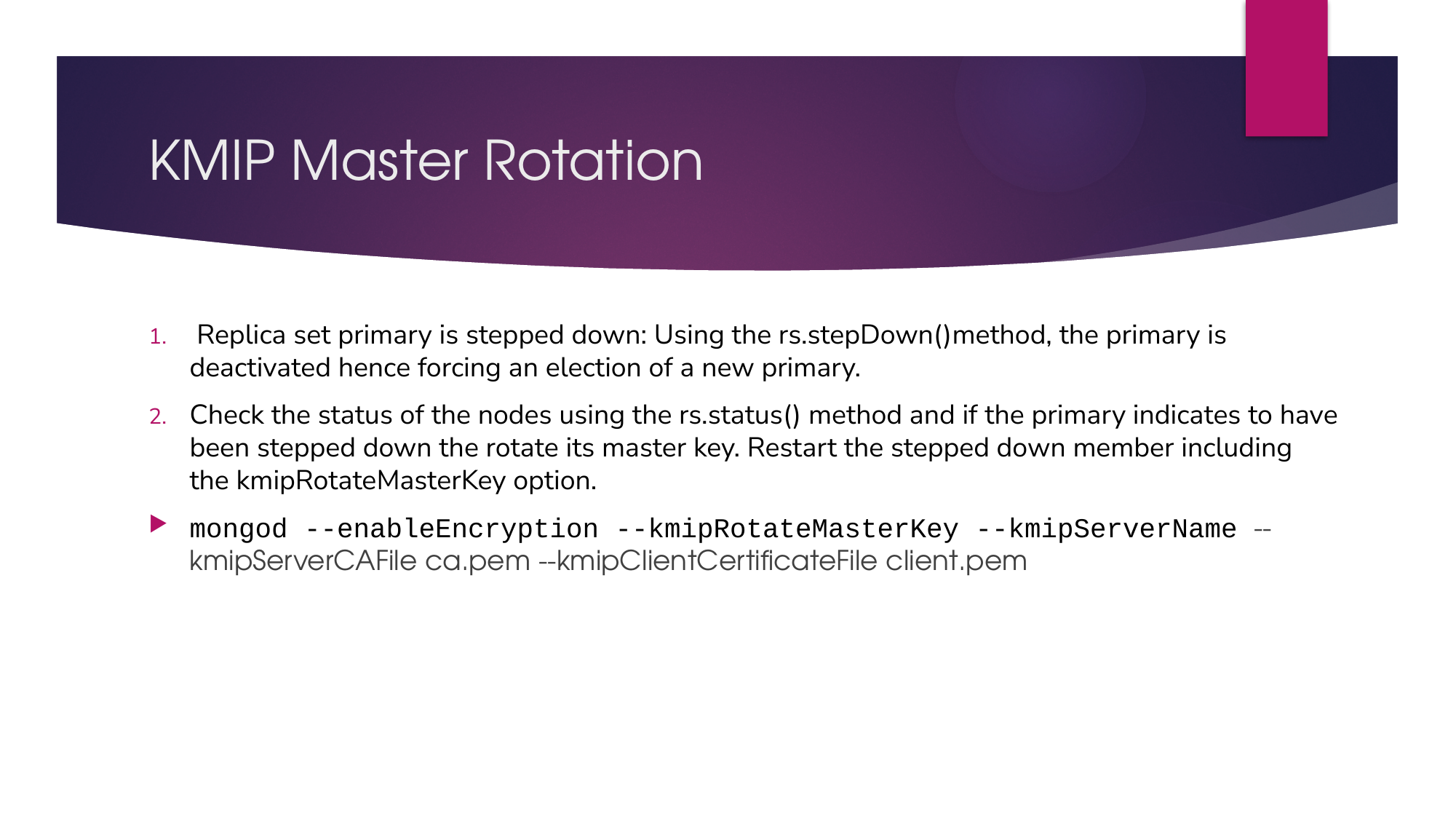

# KMIP Master Rotation
 Replica set primary is stepped down: Using the rs.stepDown()method, the primary is deactivated hence forcing an election of a new primary.
Check the status of the nodes using the rs.status() method and if the primary indicates to have been stepped down the rotate its master key. Restart the stepped down member including the kmipRotateMasterKey option.
mongod --enableEncryption --kmipRotateMasterKey --kmipServerName --kmipServerCAFile ca.pem --kmipClientCertificateFile client.pem